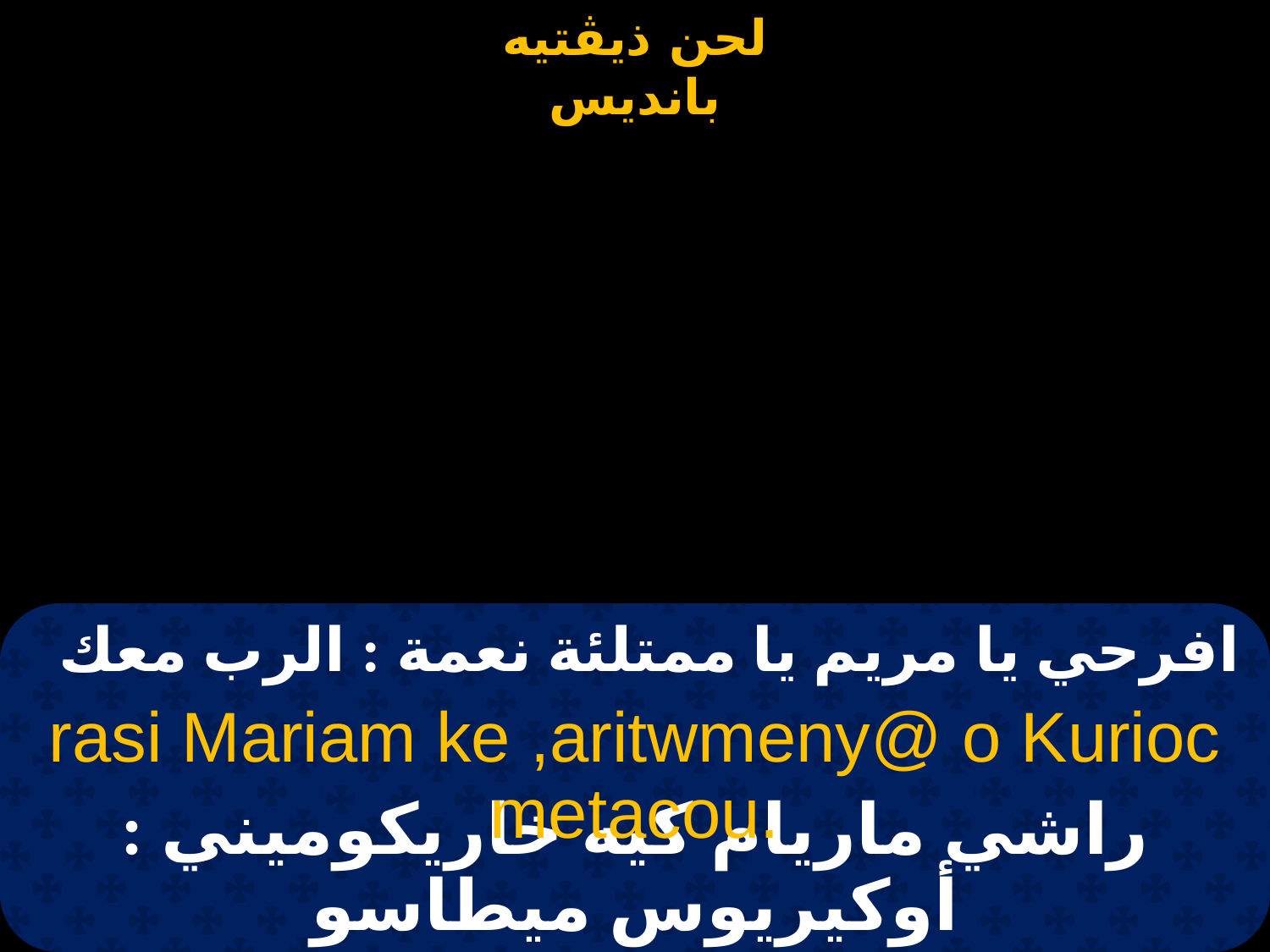

# افرحي يا مريم يا ممتلئة نعمة : الرب معك
rasi Mariam ke ,aritwmeny@ o Kurioc metacou.
راشي ماريام كيه خاريكوميني : أوكيريوس ميطاسو